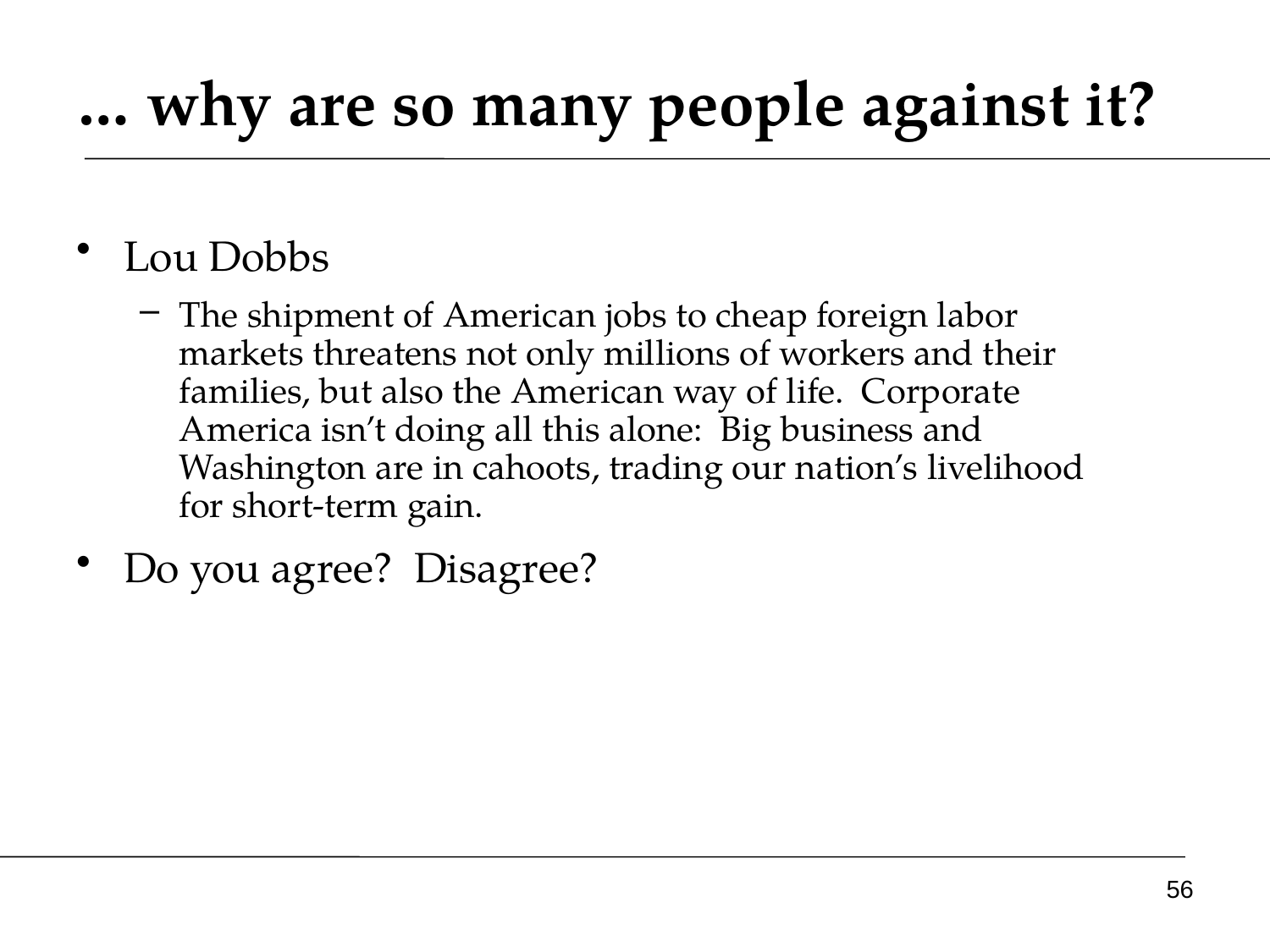

… why are so many people against it?
Lou Dobbs
The shipment of American jobs to cheap foreign labor markets threatens not only millions of workers and their families, but also the American way of life.  Corporate America isn’t doing all this alone:  Big business and Washington are in cahoots, trading our nation’s livelihood for short-term gain.
Do you agree?  Disagree?
56